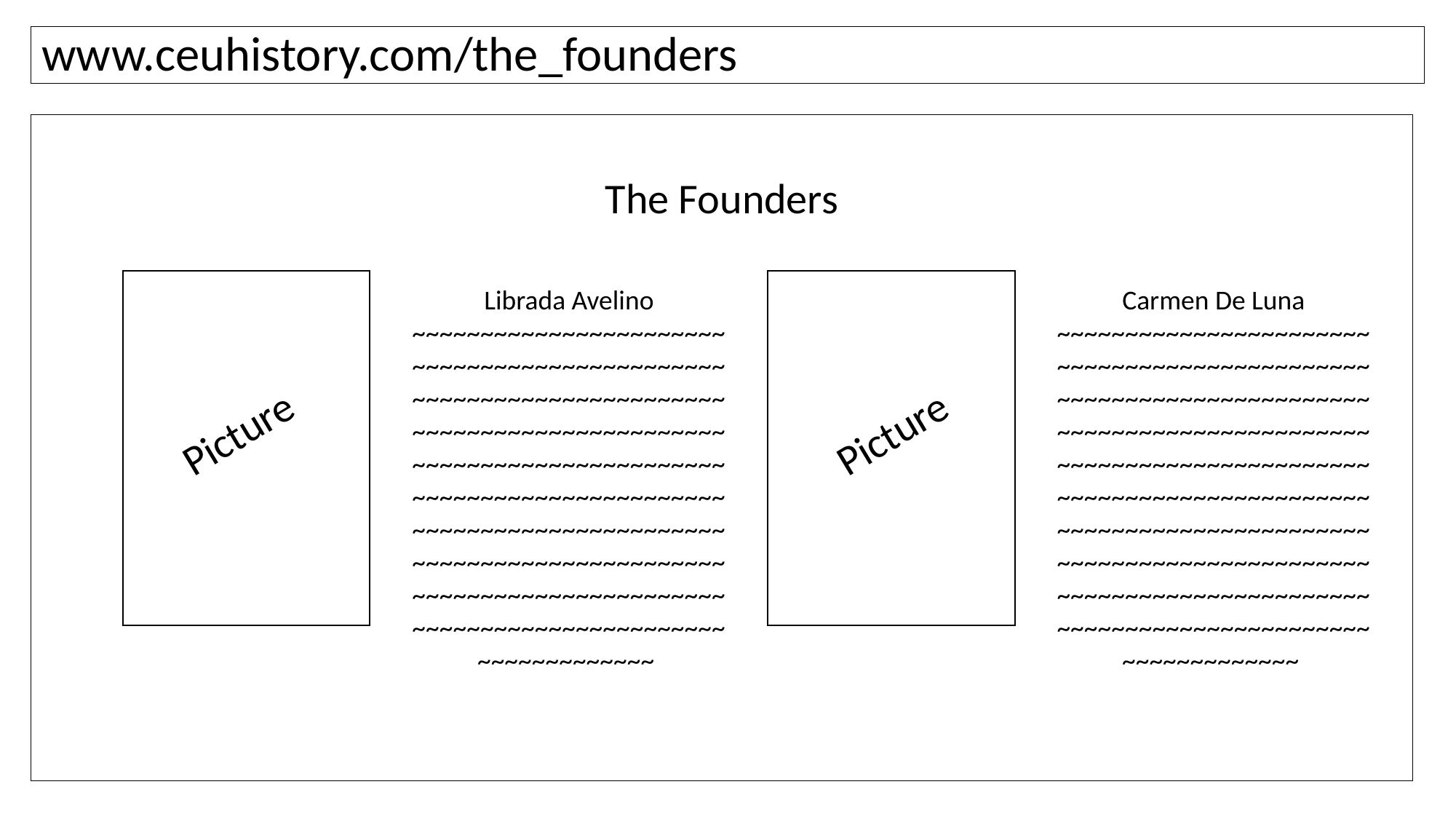

# www.ceuhistory.com/the_founders
The Founders

Librada Avelino ~~~~~~~~~~~~~~~~~~~~~~~~~~~~~~~~~~~~~~~~~~~~~~~~~~~~~~~~~~~~~~~~~~~~~~~~~~~~~~~~~~~~~~~~~~~~~~~~~~~~~~~~~~~~~~~~~~~~~~~~~~~~~~~~~~~~~~~~~~~~~~~~~~~~~~~~~~~~~~~~~~~~~~~~~~~~~~~~~~~~~~~~~~~~~~~~~~~~~~~~~~~~~~~~~~~~~~~~~~~~~~~~~~~~~~~~~~~~~~~~~~~
Carmen De Luna
~~~~~~~~~~~~~~~~~~~~~~~~~~~~~~~~~~~~~~~~~~~~~~~~~~~~~~~~~~~~~~~~~~~~~~~~~~~~~~~~~~~~~~~~~~~~~~~~~~~~~~~~~~~~~~~~~~~~~~~~~~~~~~~~~~~~~~~~~~~~~~~~~~~~~~~~~~~~~~~~~~~~~~~~~~~~~~~~~~~~~~~~~~~~~~~~~~~~~~~~~~~~~~~~~~~~~~~~~~~~~~~~~~~~~~~~~~~~~~~~~~~
Picture
Picture